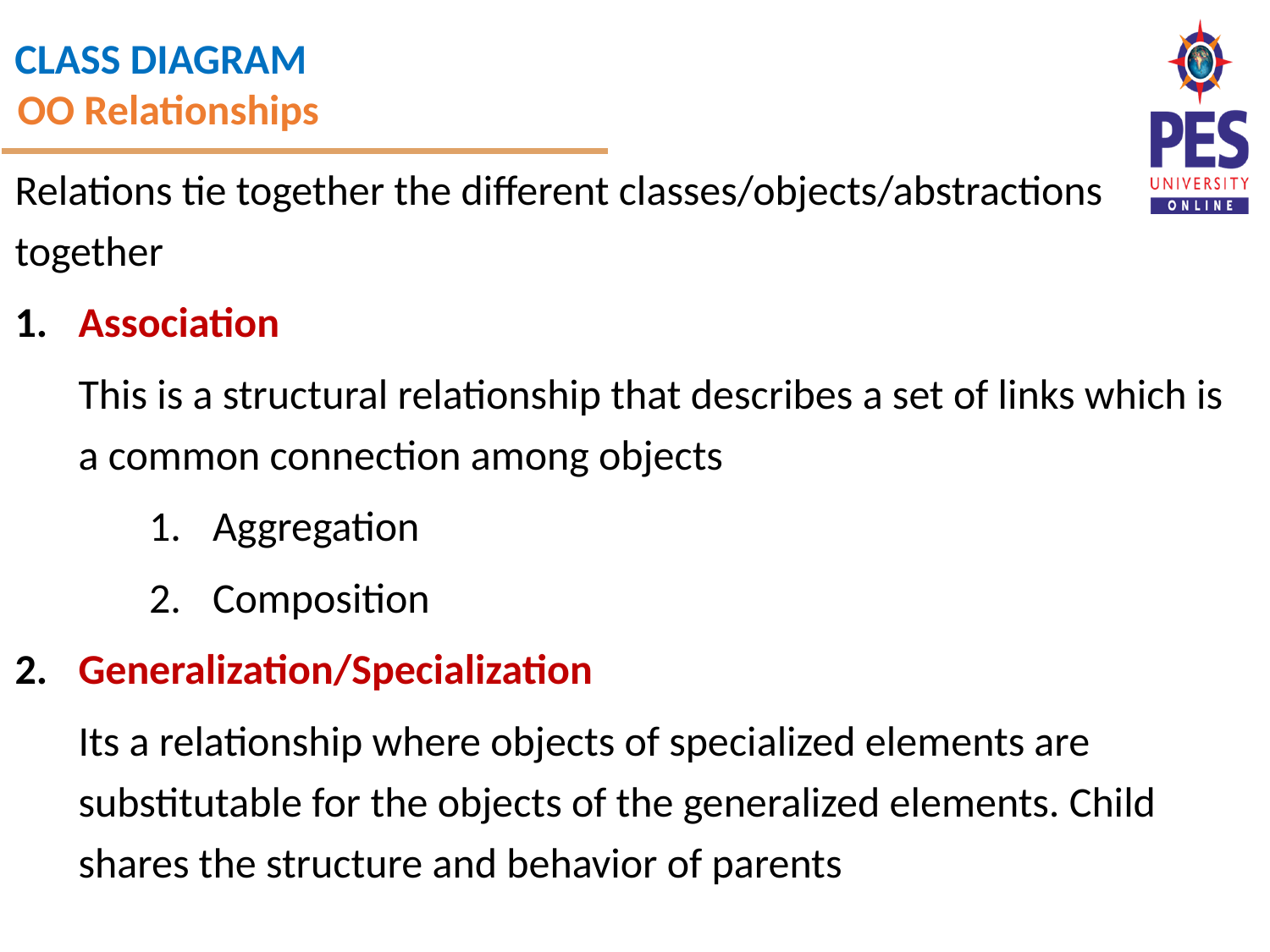

OO Relationships
Relations tie together the different classes/objects/abstractions together
Association
This is a structural relationship that describes a set of links which is a common connection among objects
Aggregation
Composition
Generalization/Specialization
Its a relationship where objects of specialized elements are substitutable for the objects of the generalized elements. Child shares the structure and behavior of parents